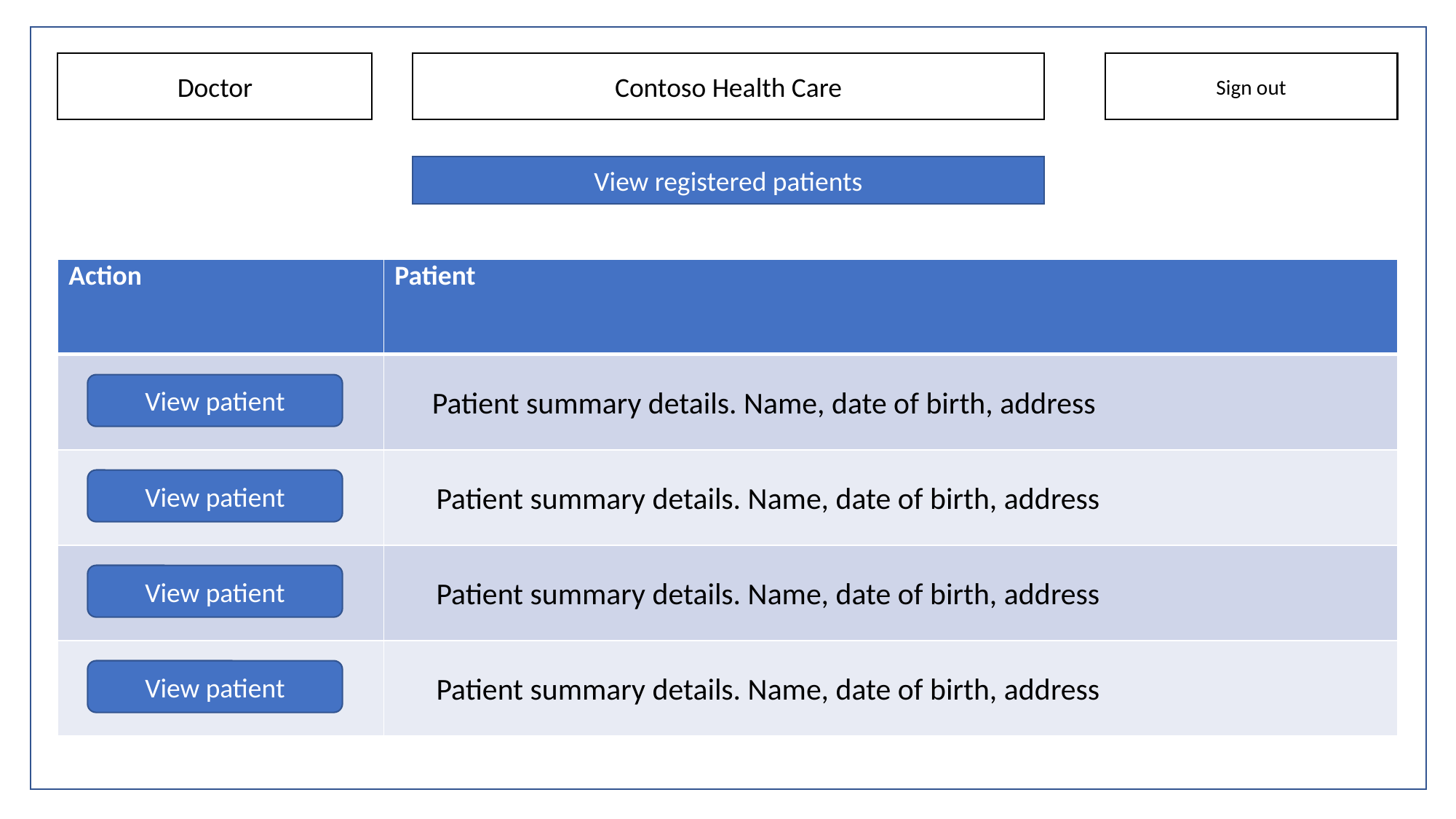

Doctor
Contoso Health Care
Sign out
View registered patients
| Action | Patient |
| --- | --- |
|  |  |
|  |  |
|  |  |
|  |  |
View patient
Patient summary details. Name, date of birth, address
View patient
Patient summary details. Name, date of birth, address
View patient
Patient summary details. Name, date of birth, address
View patient
Patient summary details. Name, date of birth, address